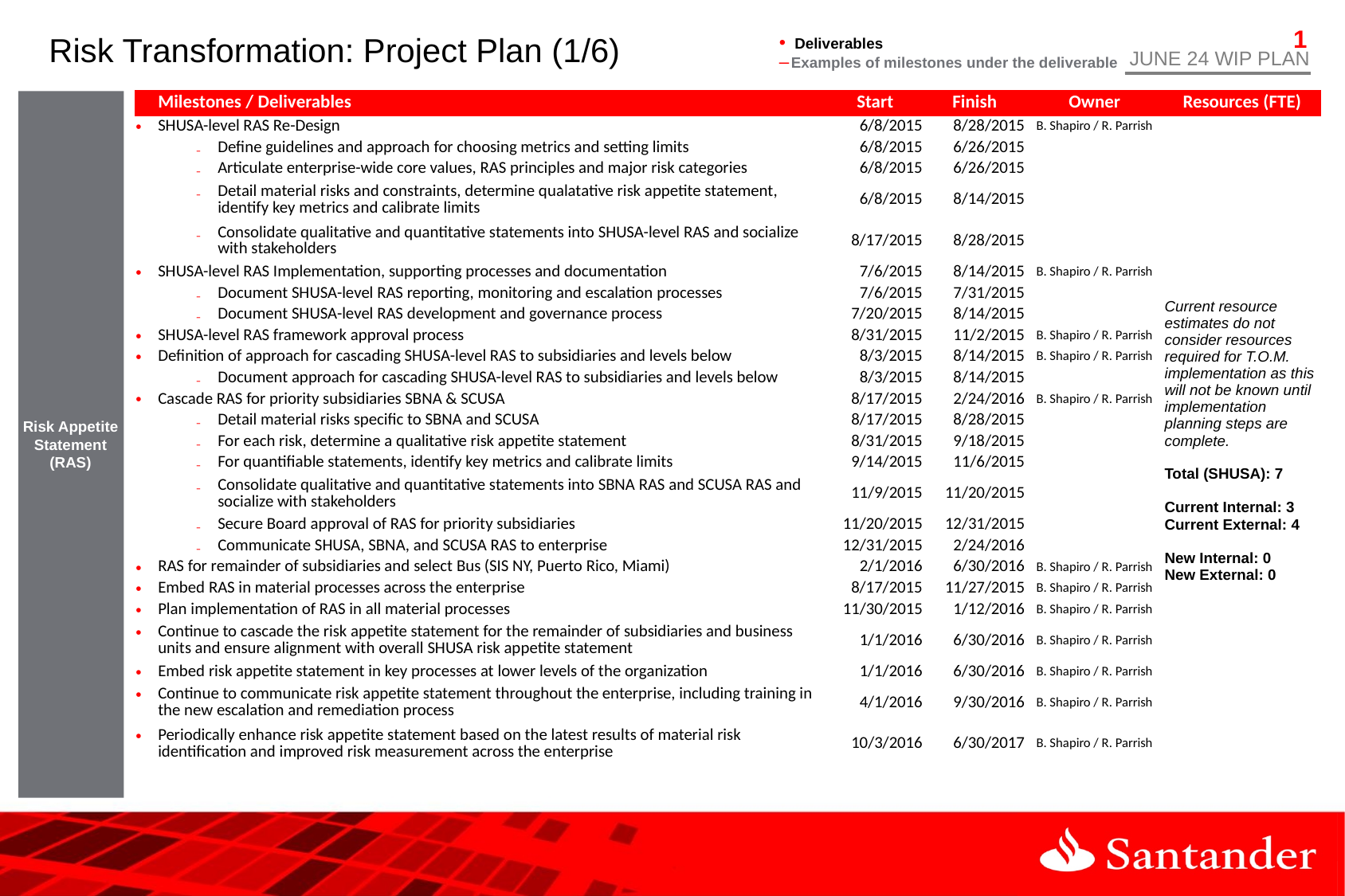

# Risk Transformation: Project Plan (1/6)
Deliverables
Examples of milestones under the deliverable
JUNE 24 WIP PLAN
| Milestones / Deliverables | Start | Finish | Owner | Resources (FTE) |
| --- | --- | --- | --- | --- |
| SHUSA-level RAS Re-Design | 6/8/2015 | 8/28/2015 | B. Shapiro / R. Parrish | Current resource estimates do not consider resources required for T.O.M. implementation as this will not be known until implementation planning steps are complete. Total (SHUSA): 7 Current Internal: 3 Current External: 4 New Internal: 0 New External: 0 |
| Define guidelines and approach for choosing metrics and setting limits | 6/8/2015 | 6/26/2015 |  |  |
| Articulate enterprise-wide core values, RAS principles and major risk categories | 6/8/2015 | 6/26/2015 |  |  |
| Detail material risks and constraints, determine qualatative risk appetite statement, identify key metrics and calibrate limits | 6/8/2015 | 8/14/2015 |  |  |
| Consolidate qualitative and quantitative statements into SHUSA-level RAS and socialize with stakeholders | 8/17/2015 | 8/28/2015 |  |  |
| SHUSA-level RAS Implementation, supporting processes and documentation | 7/6/2015 | 8/14/2015 | B. Shapiro / R. Parrish |  |
| Document SHUSA-level RAS reporting, monitoring and escalation processes | 7/6/2015 | 7/31/2015 |  |  |
| Document SHUSA-level RAS development and governance process | 7/20/2015 | 8/14/2015 |  |  |
| SHUSA-level RAS framework approval process | 8/31/2015 | 11/2/2015 | B. Shapiro / R. Parrish |  |
| Definition of approach for cascading SHUSA-level RAS to subsidiaries and levels below | 8/3/2015 | 8/14/2015 | B. Shapiro / R. Parrish |  |
| Document approach for cascading SHUSA-level RAS to subsidiaries and levels below | 8/3/2015 | 8/14/2015 |  |  |
| Cascade RAS for priority subsidiaries SBNA & SCUSA | 8/17/2015 | 2/24/2016 | B. Shapiro / R. Parrish |  |
| Detail material risks specific to SBNA and SCUSA | 8/17/2015 | 8/28/2015 |  |  |
| For each risk, determine a qualitative risk appetite statement | 8/31/2015 | 9/18/2015 |  |  |
| For quantifiable statements, identify key metrics and calibrate limits | 9/14/2015 | 11/6/2015 |  |  |
| Consolidate qualitative and quantitative statements into SBNA RAS and SCUSA RAS and socialize with stakeholders | 11/9/2015 | 11/20/2015 |  |  |
| Secure Board approval of RAS for priority subsidiaries | 11/20/2015 | 12/31/2015 |  |  |
| Communicate SHUSA, SBNA, and SCUSA RAS to enterprise | 12/31/2015 | 2/24/2016 |  |  |
| RAS for remainder of subsidiaries and select Bus (SIS NY, Puerto Rico, Miami) | 2/1/2016 | 6/30/2016 | B. Shapiro / R. Parrish |  |
| Embed RAS in material processes across the enterprise | 8/17/2015 | 11/27/2015 | B. Shapiro / R. Parrish |  |
| Plan implementation of RAS in all material processes | 11/30/2015 | 1/12/2016 | B. Shapiro / R. Parrish |  |
| Continue to cascade the risk appetite statement for the remainder of subsidiaries and business units and ensure alignment with overall SHUSA risk appetite statement | 1/1/2016 | 6/30/2016 | B. Shapiro / R. Parrish |  |
| Embed risk appetite statement in key processes at lower levels of the organization | 1/1/2016 | 6/30/2016 | B. Shapiro / R. Parrish |  |
| Continue to communicate risk appetite statement throughout the enterprise, including training in the new escalation and remediation process | 4/1/2016 | 9/30/2016 | B. Shapiro / R. Parrish |  |
| Periodically enhance risk appetite statement based on the latest results of material risk identification and improved risk measurement across the enterprise | 10/3/2016 | 6/30/2017 | B. Shapiro / R. Parrish |  |
Risk Appetite Statement (RAS)